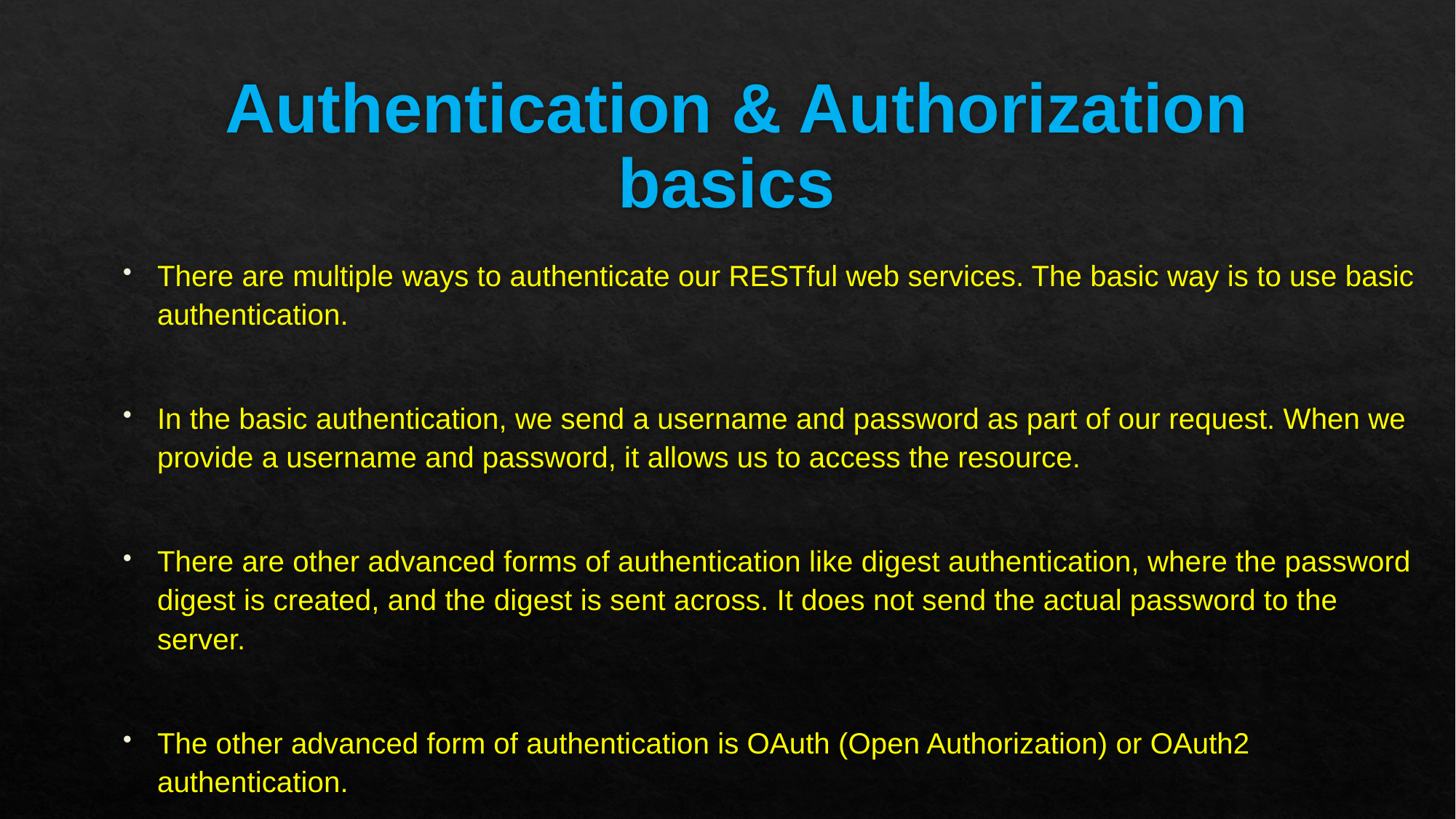

# Authentication & Authorization basics
There are multiple ways to authenticate our RESTful web services. The basic way is to use basic authentication.

In the basic authentication, we send a username and password as part of our request. When we provide a username and password, it allows us to access the resource.

There are other advanced forms of authentication like digest authentication, where the password digest is created, and the digest is sent across. It does not send the actual password to the server.

The other advanced form of authentication is OAuth (Open Authorization) or OAuth2 authentication.